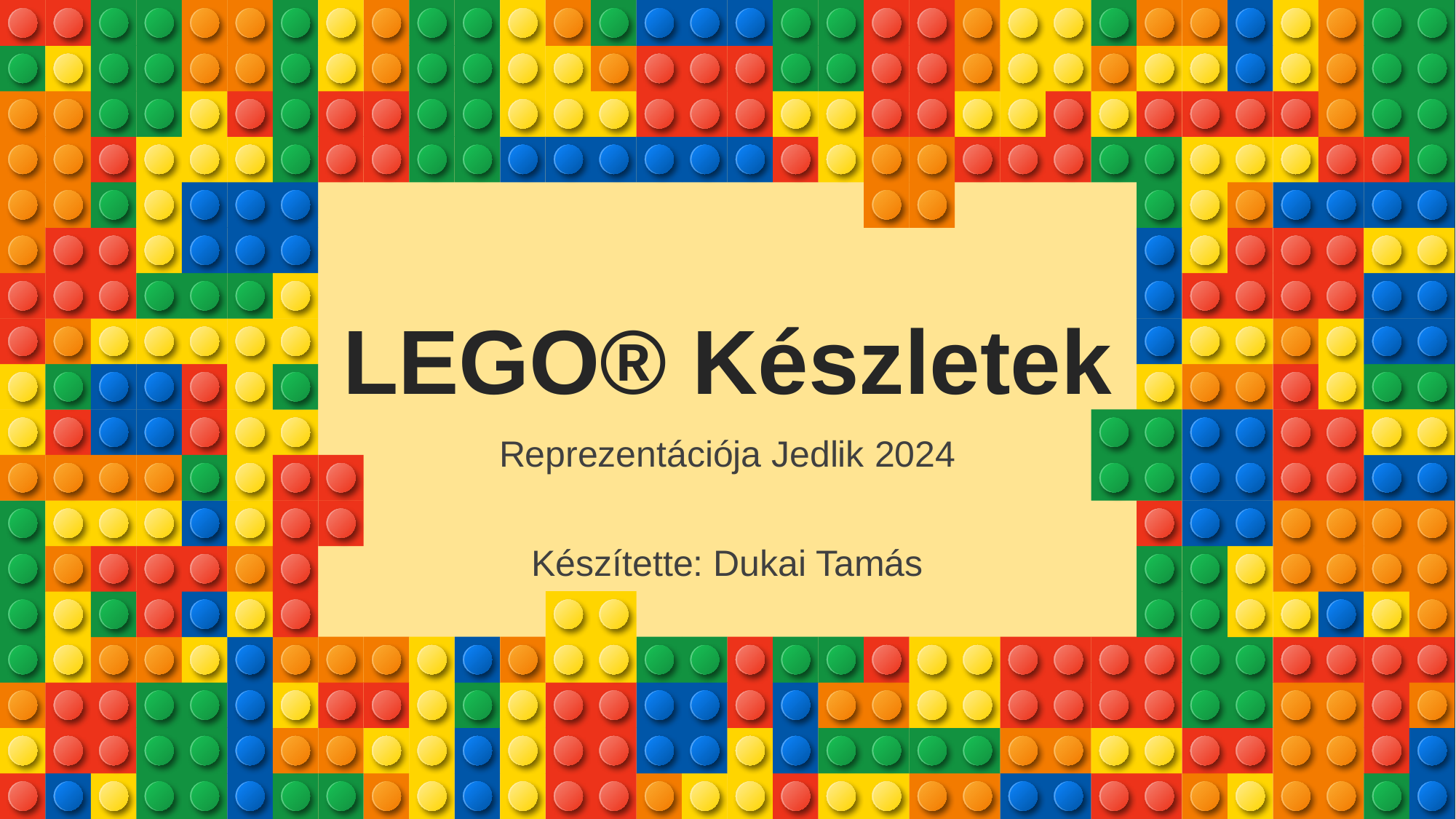

# LEGO® Készletek
Reprezentációja Jedlik 2024

Készítette: Dukai Tamás